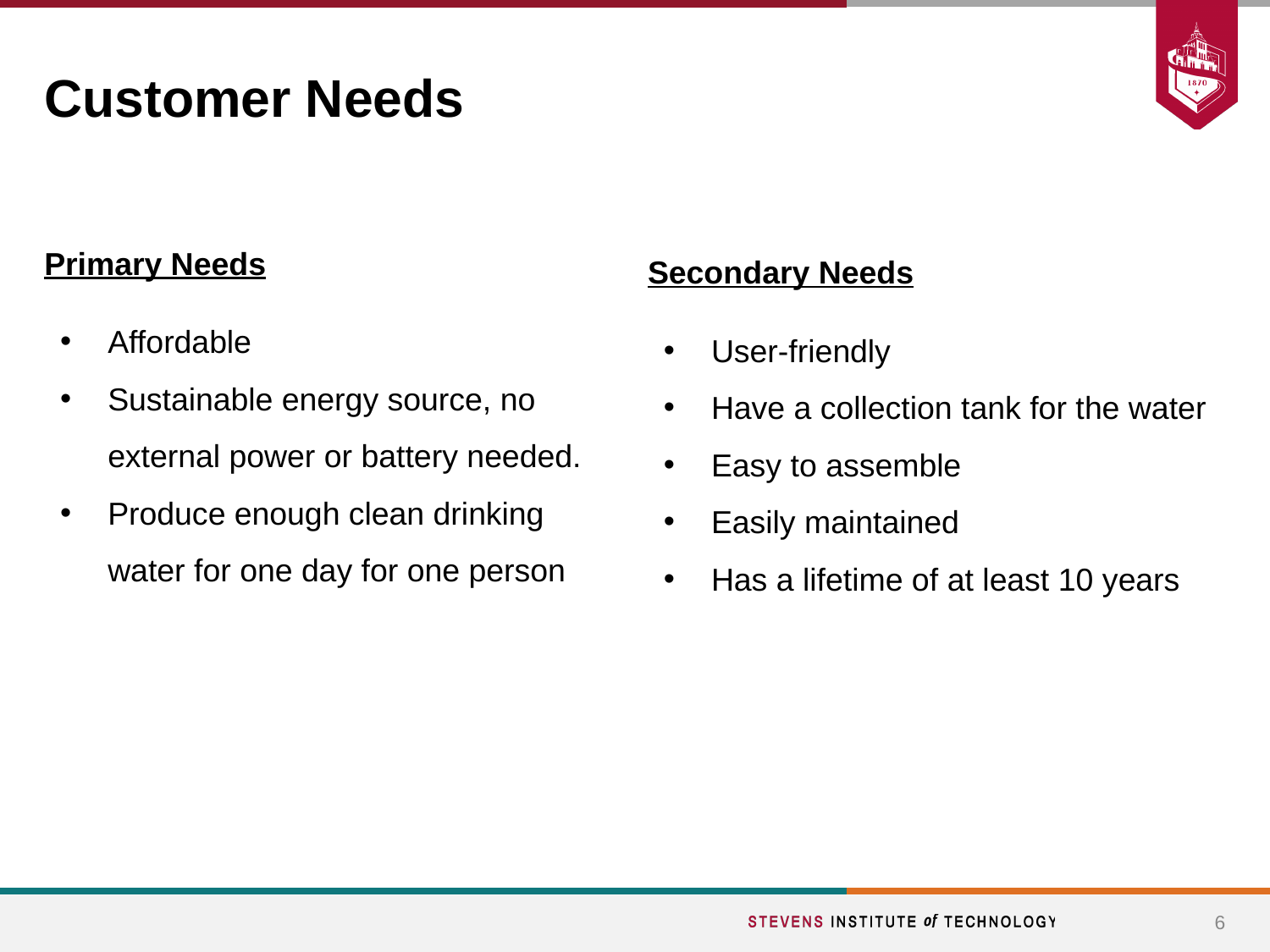

# Customer Needs
Primary Needs
Affordable
Sustainable energy source, no external power or battery needed.
Produce enough clean drinking water for one day for one person
Secondary Needs
User-friendly
Have a collection tank for the water
Easy to assemble
Easily maintained
Has a lifetime of at least 10 years
6